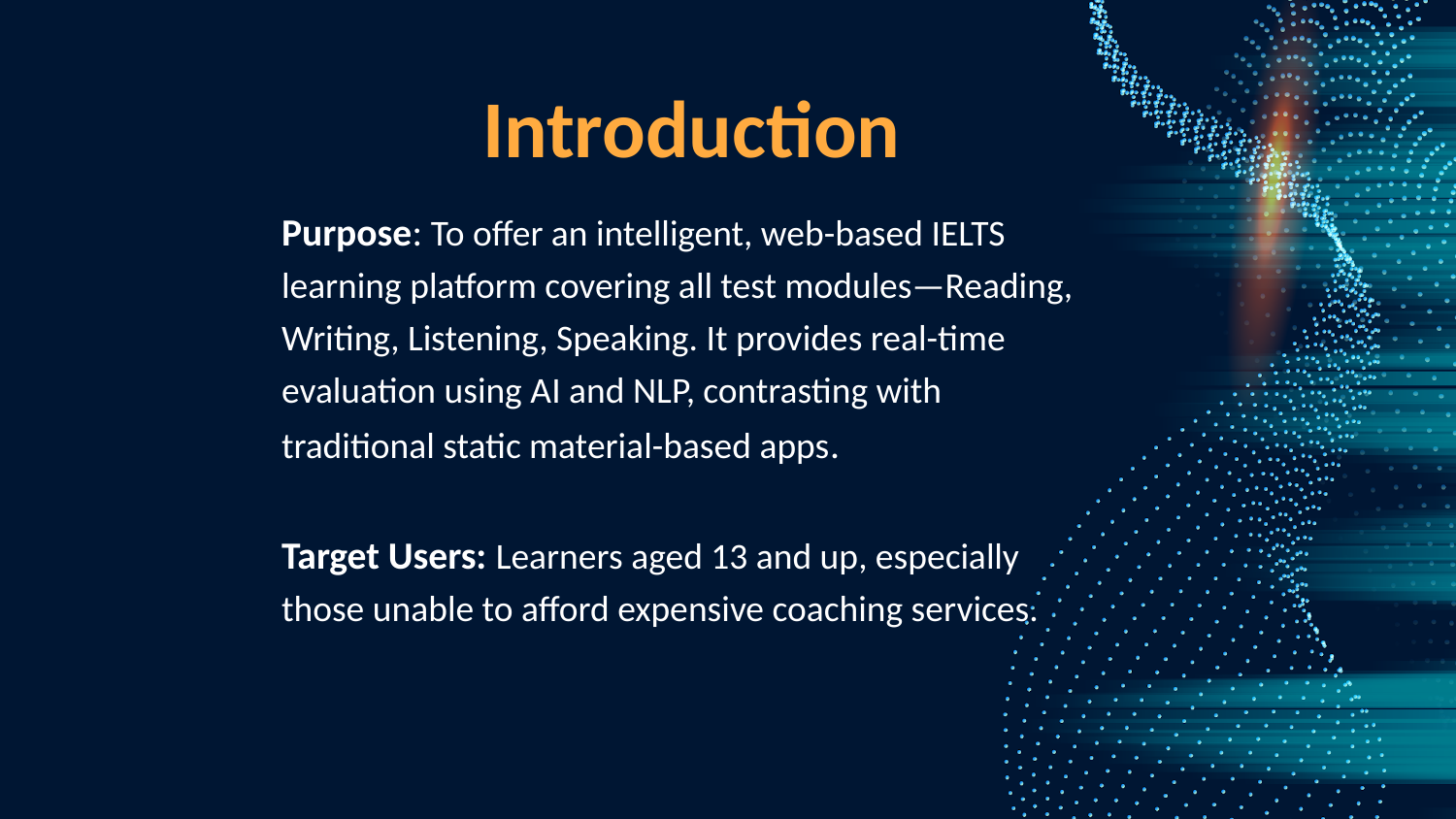

Introduction
Purpose: To offer an intelligent, web-based IELTS learning platform covering all test modules—Reading, Writing, Listening, Speaking. It provides real-time evaluation using AI and NLP, contrasting with traditional static material-based apps.

Target Users: Learners aged 13 and up, especially those unable to afford expensive coaching services.